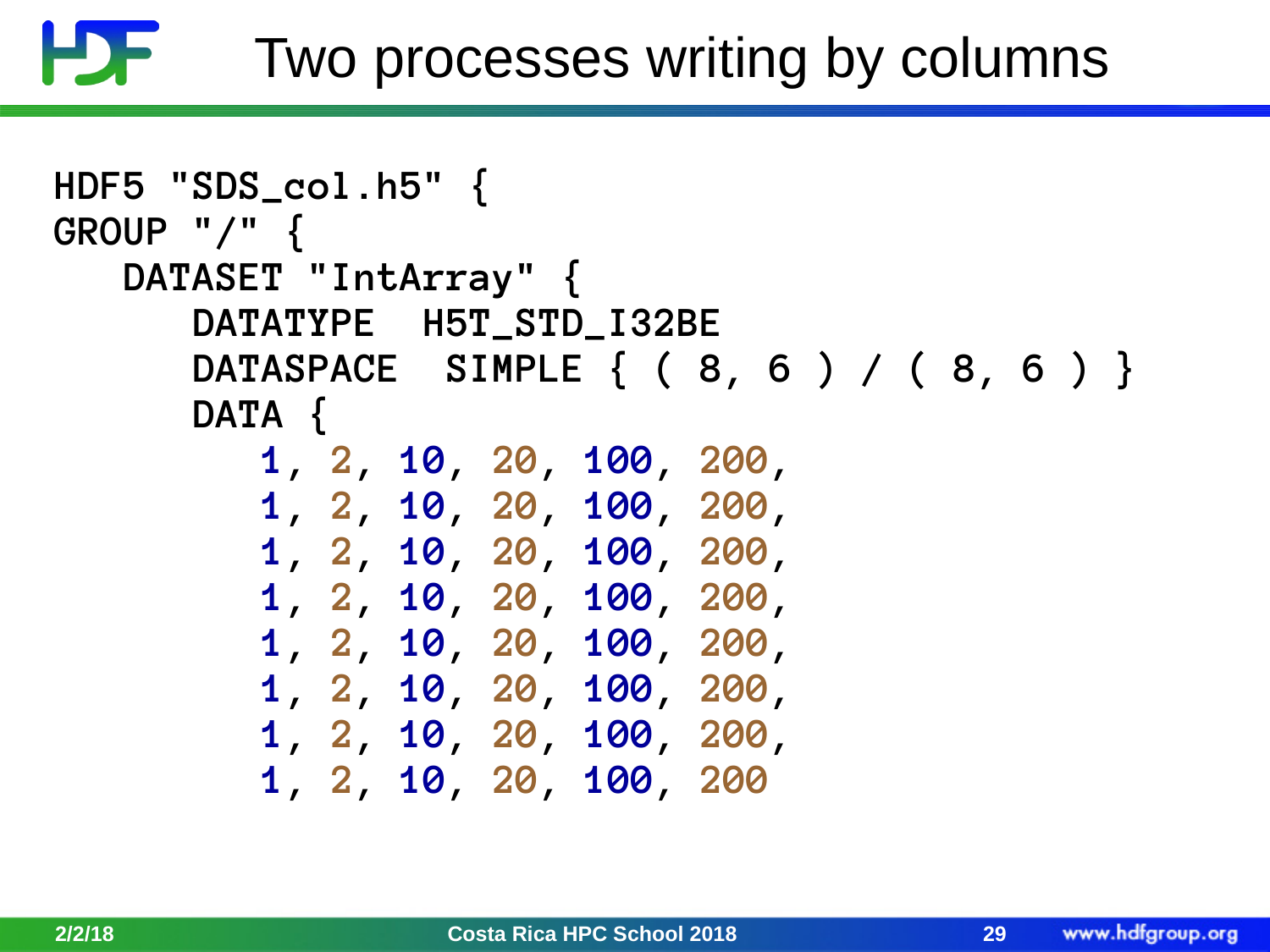

# Two processes writing by columns

HDF5 "SDS_col.h5" {
GROUP "/" {
   DATASET "IntArray" {
      DATATYPE  H5T_STD_I32BE
      DATASPACE  SIMPLE { ( 8, 6 ) / ( 8, 6 ) }
      DATA {
         1, 2, 10, 20, 100, 200,
         1, 2, 10, 20, 100, 200,
         1, 2, 10, 20, 100, 200,
         1, 2, 10, 20, 100, 200,
         1, 2, 10, 20, 100, 200,
         1, 2, 10, 20, 100, 200,
         1, 2, 10, 20, 100, 200,
         1, 2, 10, 20, 100, 200

2/2/18
Costa Rica HPC School 2018
29